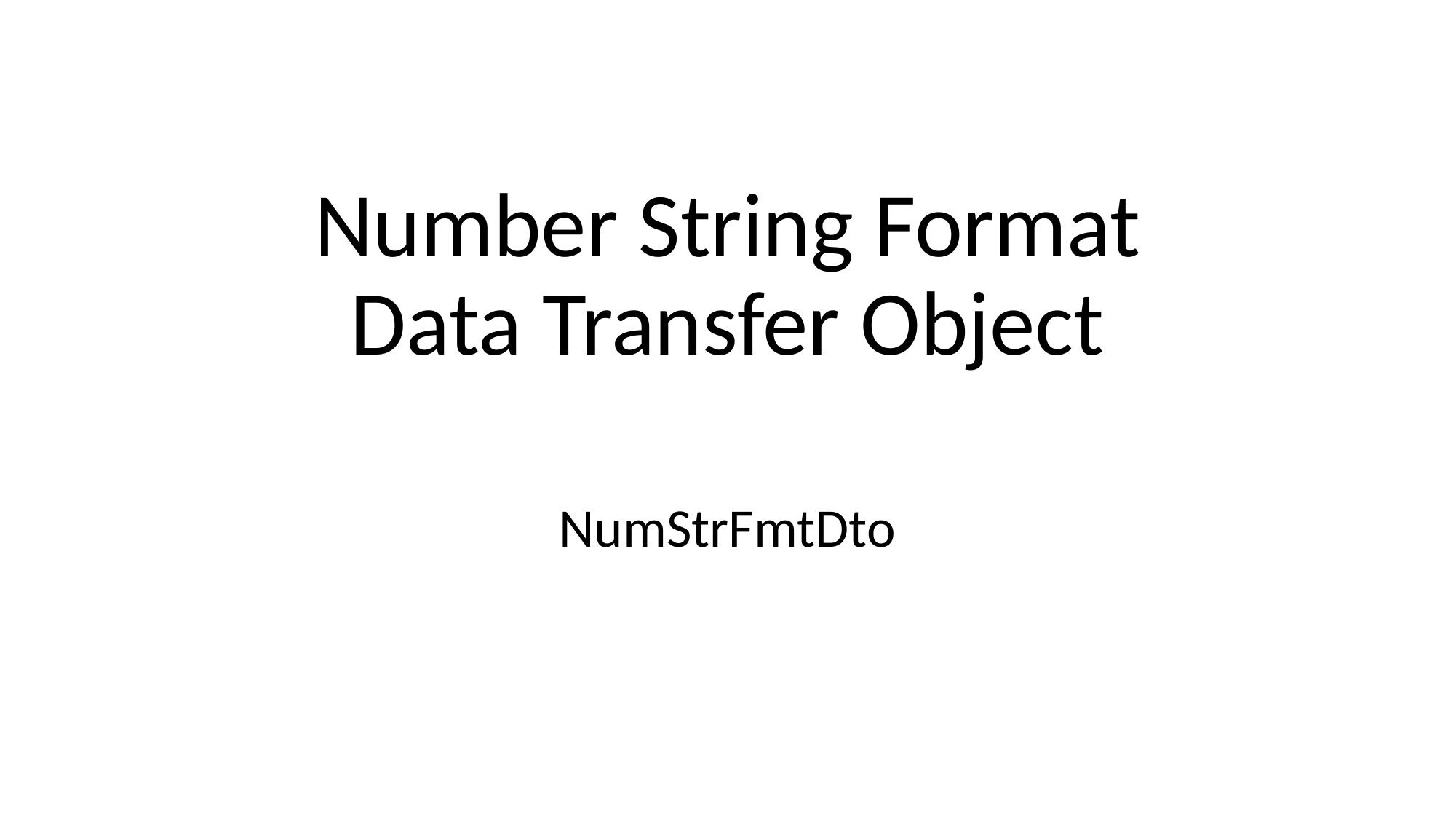

# Number String Format Data Transfer Object
NumStrFmtDto